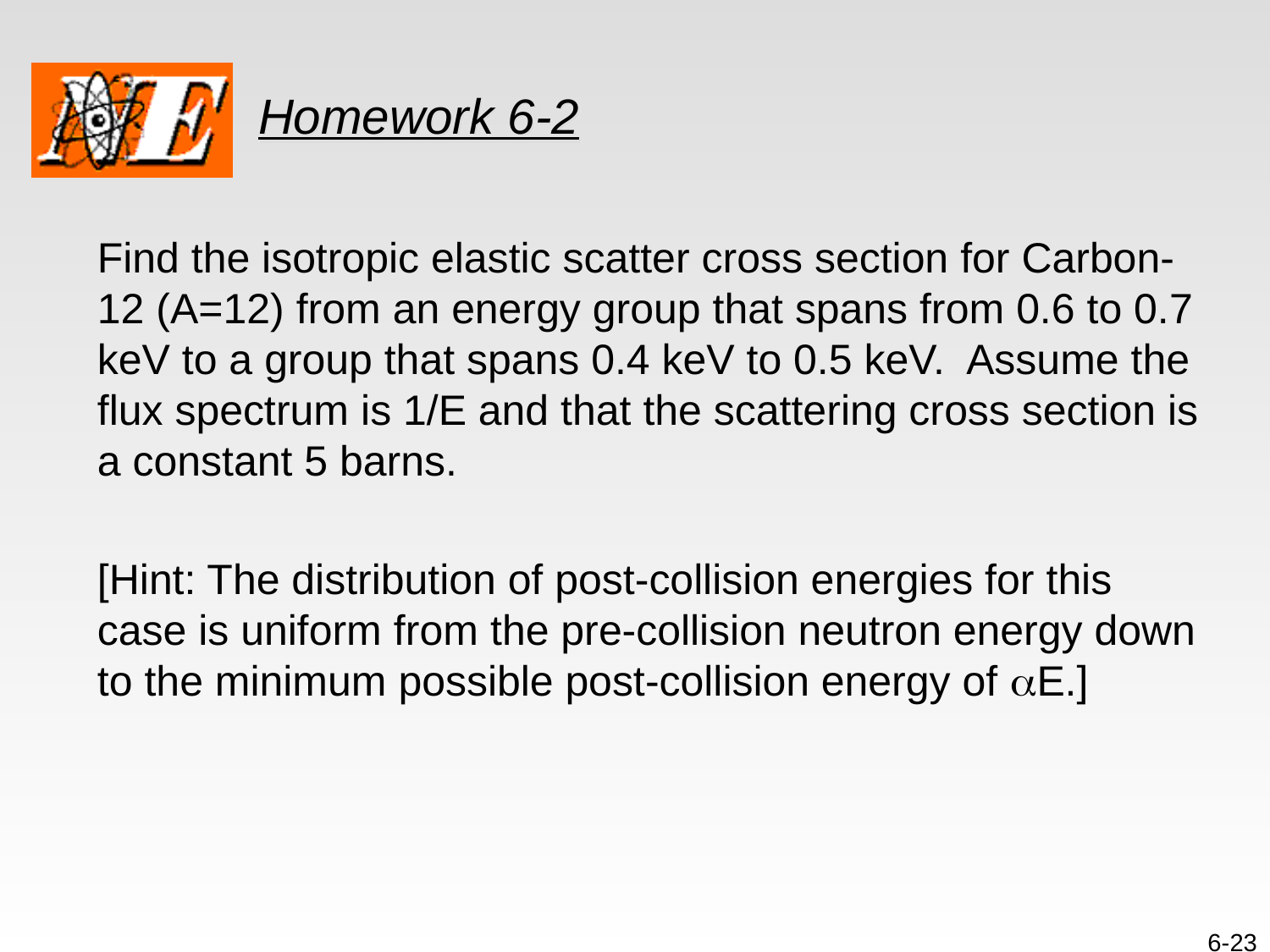

# Homework 6-2
	Find the isotropic elastic scatter cross section for Carbon-12 (A=12) from an energy group that spans from 0.6 to 0.7 keV to a group that spans 0.4 keV to 0.5 keV.  Assume the flux spectrum is 1/E and that the scattering cross section is a constant 5 barns.

	[Hint: The distribution of post-collision energies for this case is uniform from the pre-collision neutron energy down to the minimum possible post-collision energy of αE.]
6-23